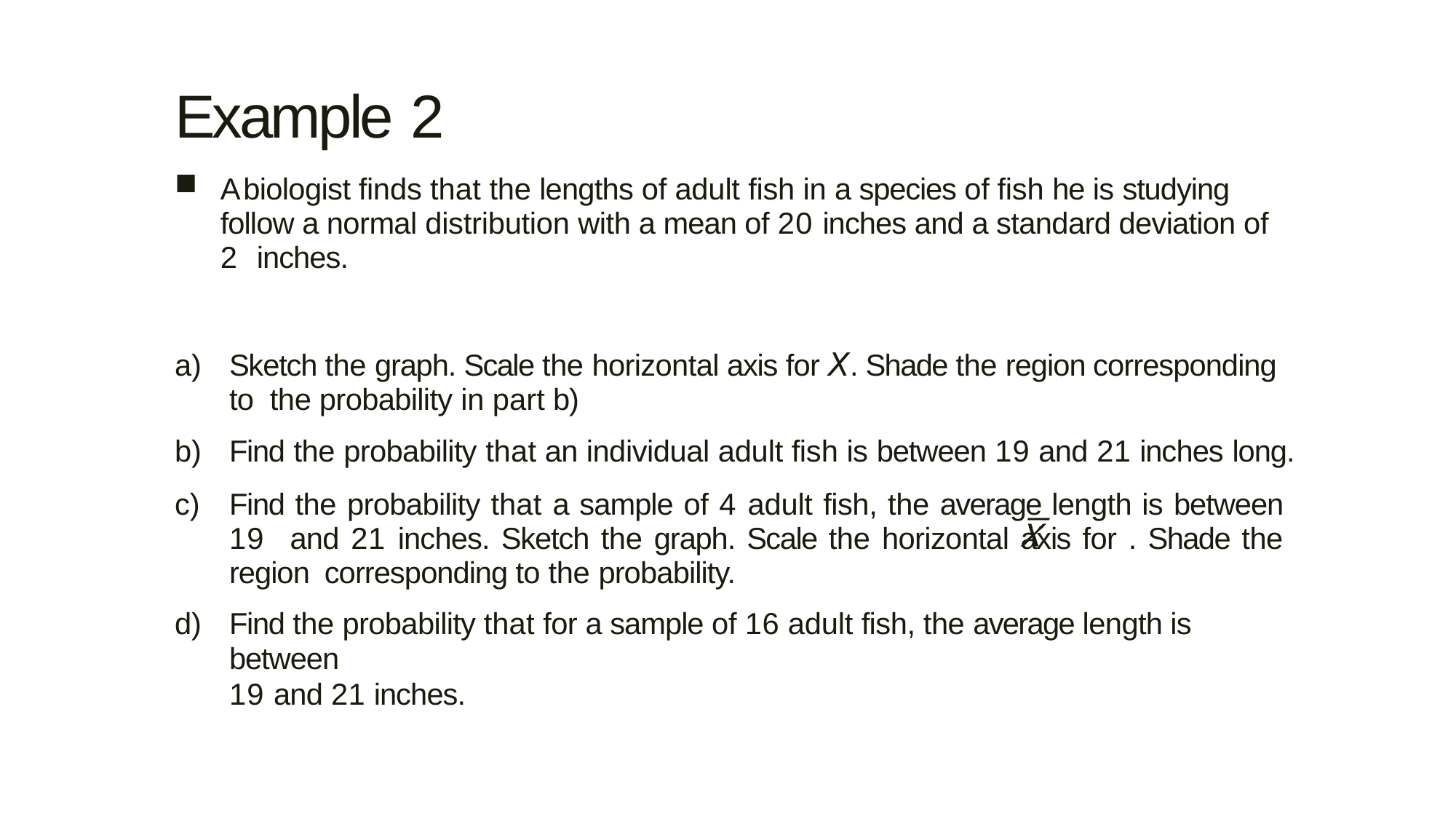

Example 2
A biologist finds that the lengths of adult fish in a species of fish he is studying  follow a normal distribution with a mean of 20 inches and a standard deviation of 2  inches.

Sketch the graph. Scale the horizontal axis for X. Shade the region corresponding to  the probability in part b)
Find the probability that an individual adult fish is between 19 and 21 inches long.
Find the probability that a sample of 4 adult fish, the average length is between 19  and 21 inches. Sketch the graph. Scale the horizontal axis for . Shade the region  corresponding to the probability.
Find the probability that for a sample of 16 adult fish, the average length is between
19 and 21 inches.